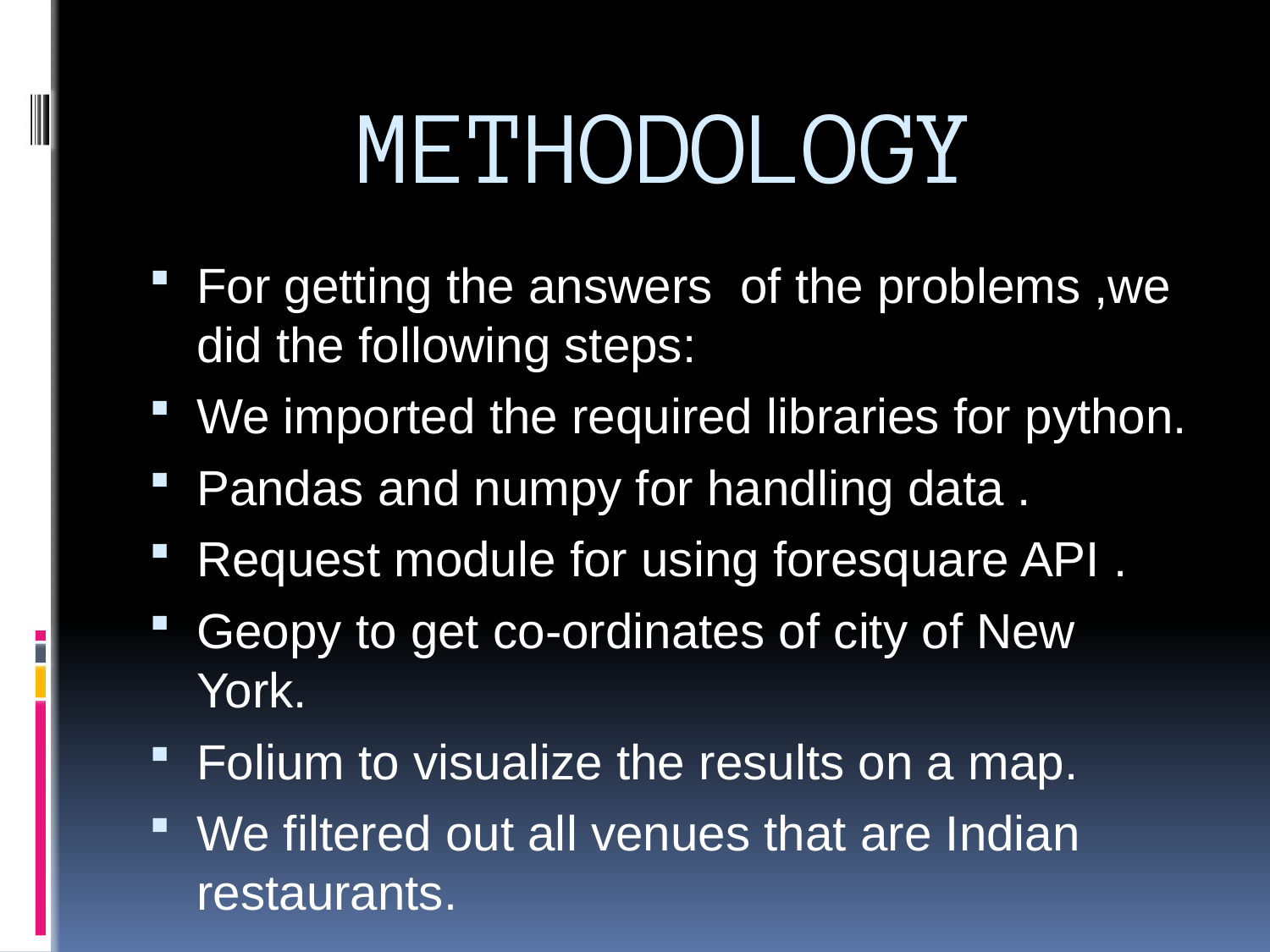

# METHODOLOGY
For getting the answers  of the problems ,we did the following steps:
We imported the required libraries for python.
Pandas and numpy for handling data .
Request module for using foresquare API .
Geopy to get co-ordinates of city of New York.
Folium to visualize the results on a map.
We filtered out all venues that are Indian restaurants.